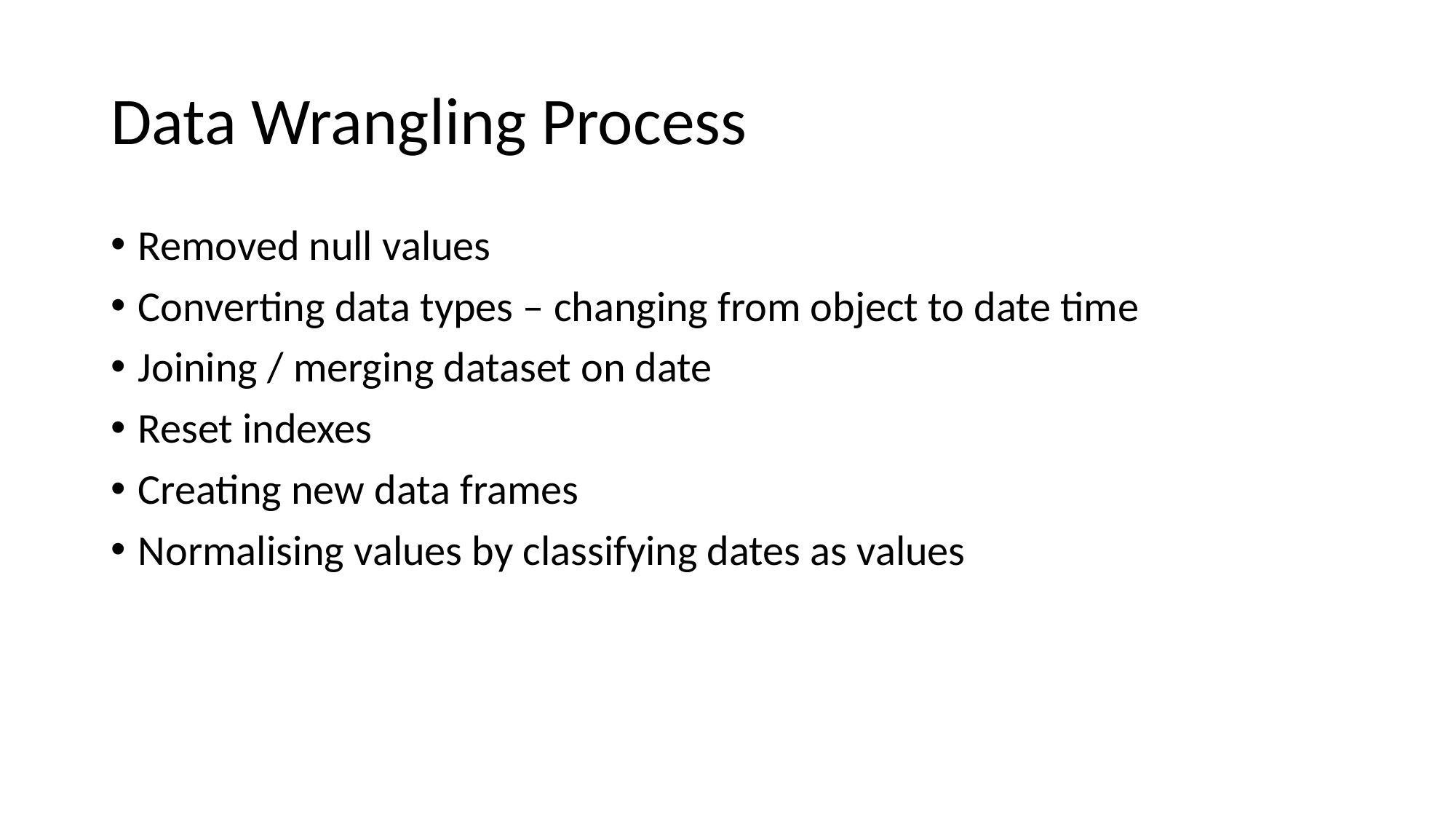

# Data Wrangling Process
Removed null values
Converting data types – changing from object to date time
Joining / merging dataset on date
Reset indexes
Creating new data frames
Normalising values by classifying dates as values